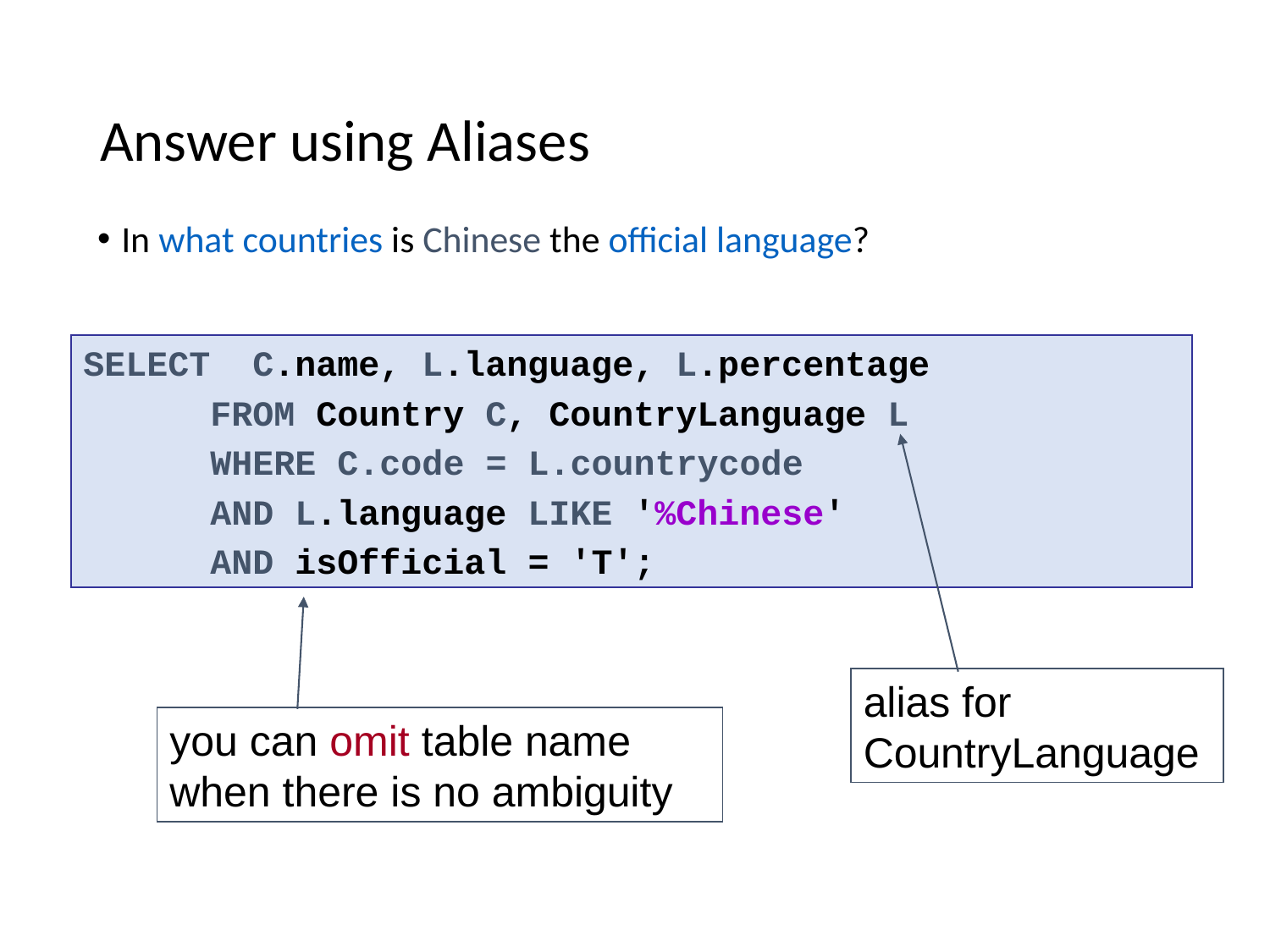

# Answer using Aliases
In what countries is Chinese the official language?
SELECT  C.name, L.language, L.percentage
	FROM Country C, CountryLanguage L
	WHERE C.code = L.countrycode
	AND L.language LIKE '%Chinese'
	AND isOfficial = 'T';

alias for CountryLanguage
you can omit table name when there is no ambiguity